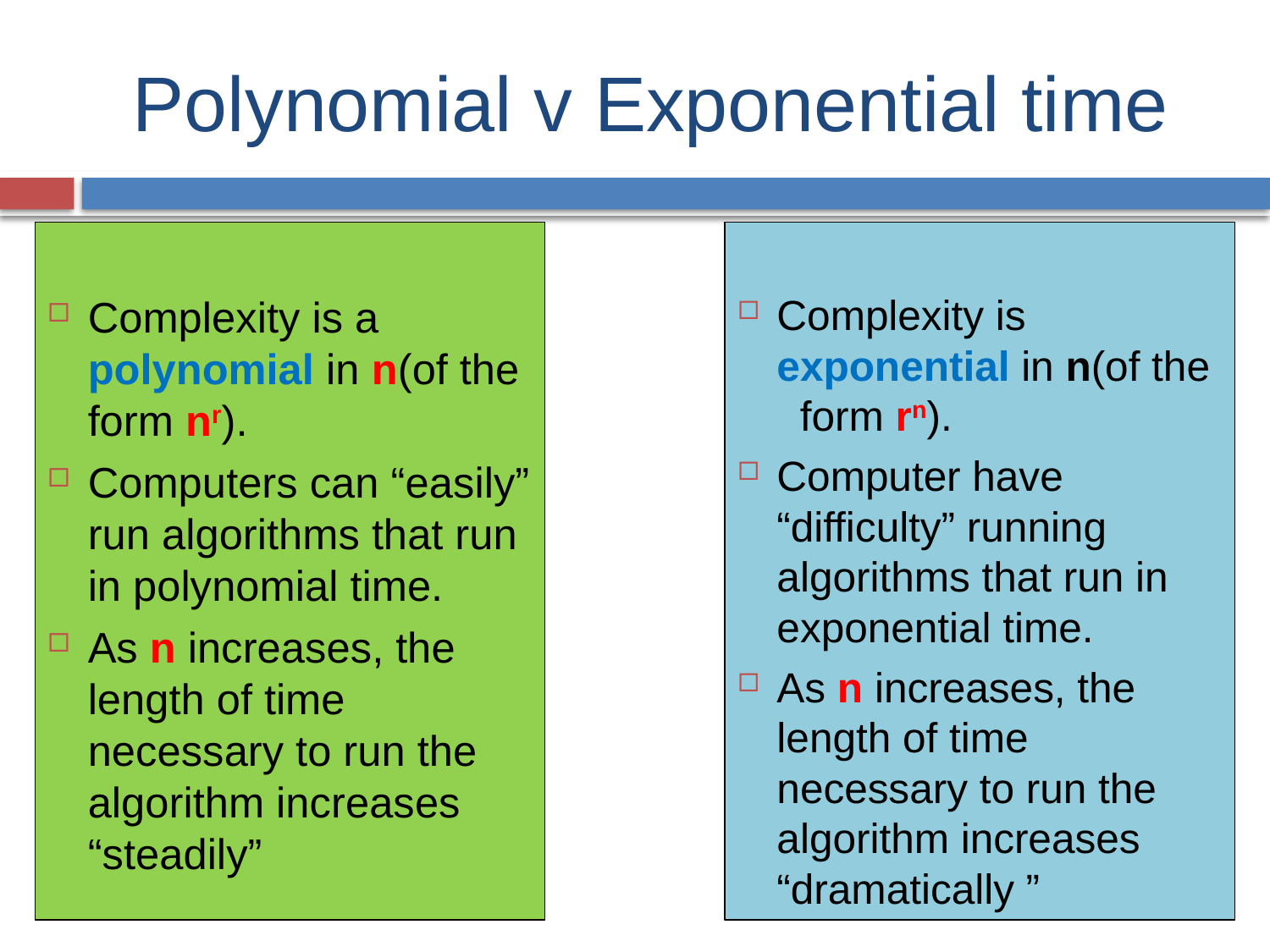

# Polynomial v Exponential time

Complexity is a polynomial in n(of the form nr).
Computers can “easily” run algorithms that run in polynomial time.
As n increases, the length of time necessary to run the algorithm increases “steadily”

Complexity is exponential in n(of the    form rn).
Computer have “difficulty” running algorithms that run in exponential time.
As n increases, the length of time necessary to run the algorithm increases “dramatically ”